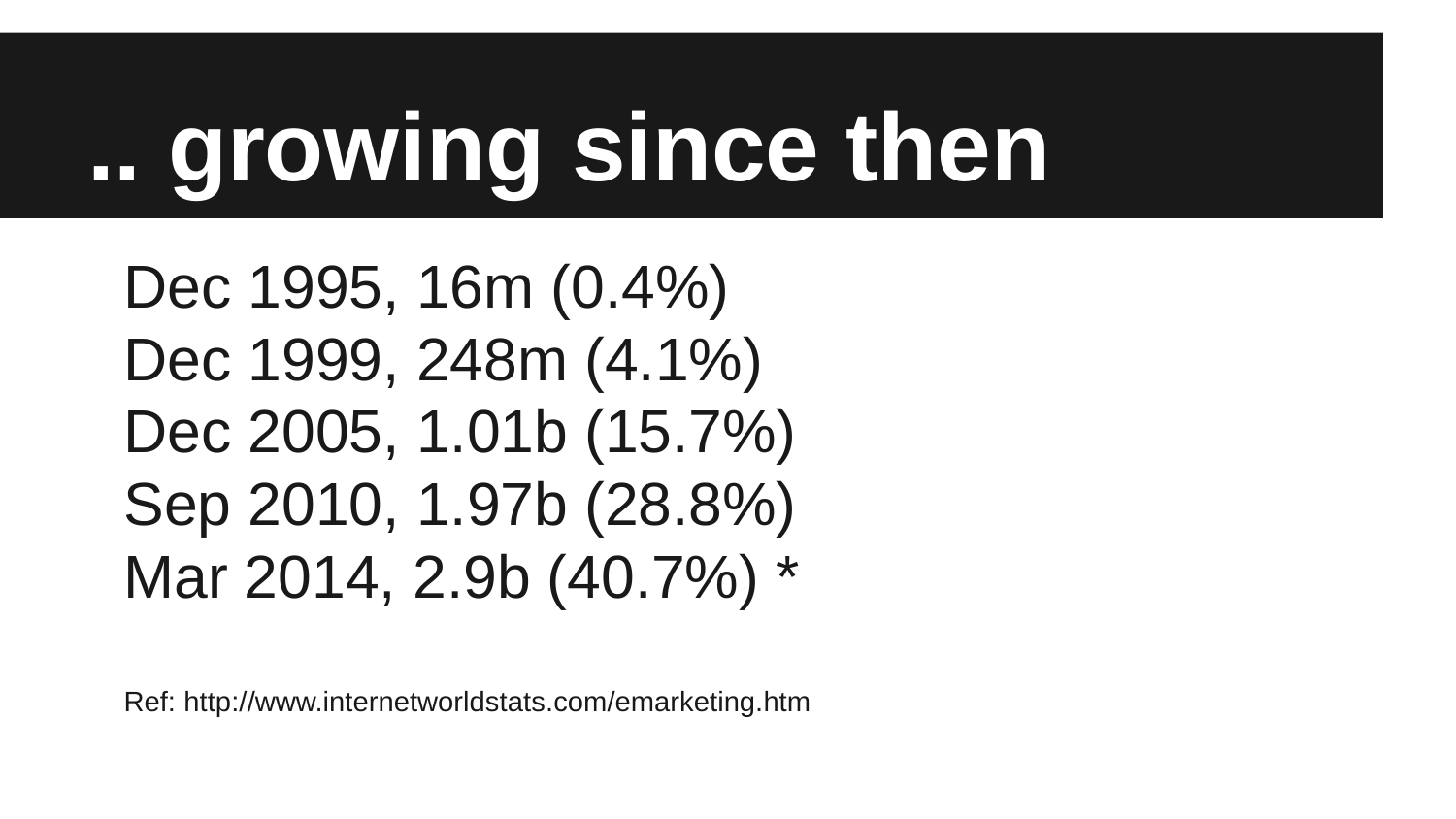

# .. growing since then
Dec 1995, 16m (0.4%)
Dec 1999, 248m (4.1%)
Dec 2005, 1.01b (15.7%)
Sep 2010, 1.97b (28.8%)
Mar 2014, 2.9b (40.7%) *

Ref: http://www.internetworldstats.com/emarketing.htm